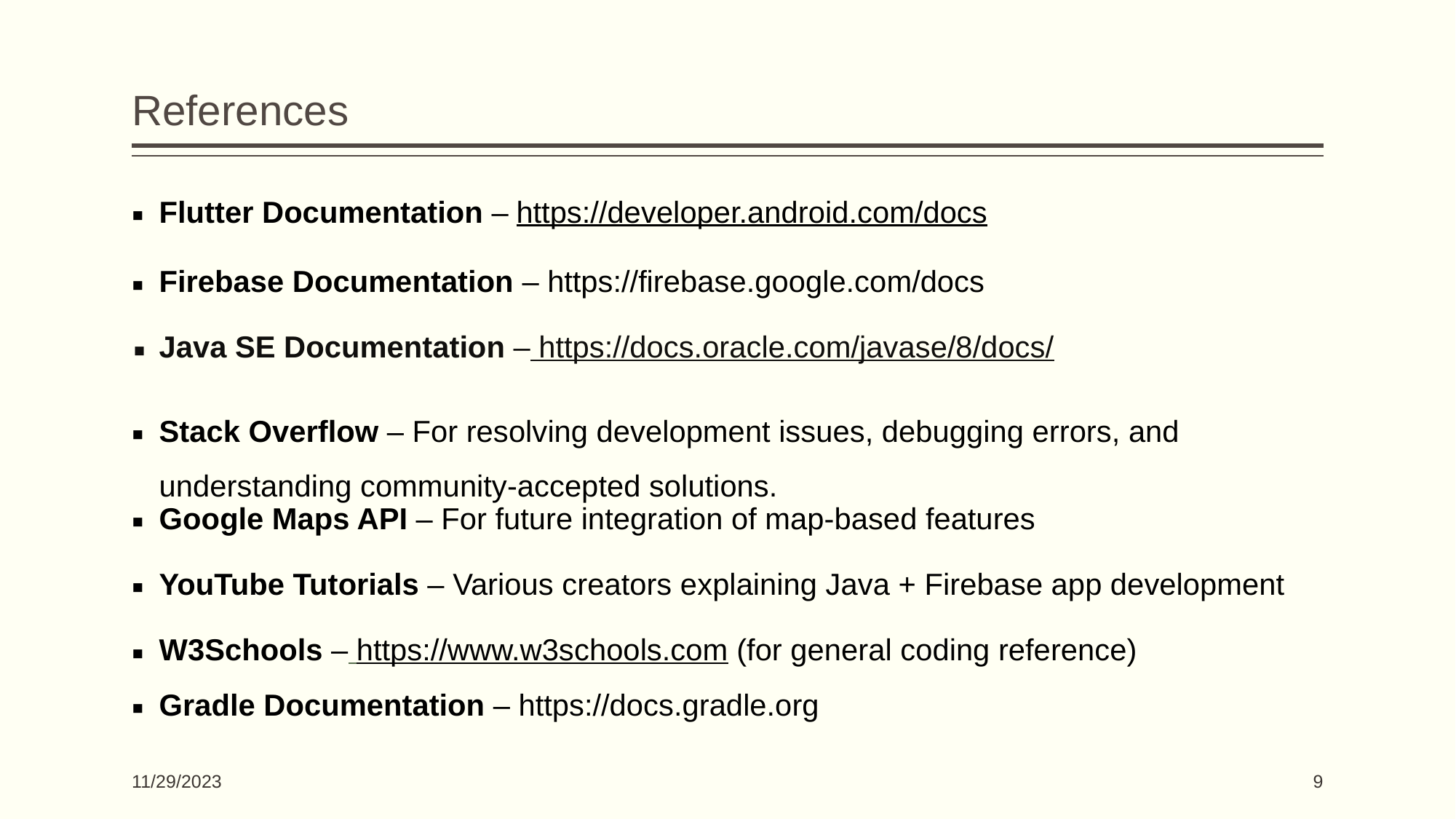

# References
Flutter Documentation – https://developer.android.com/docs
Firebase Documentation – https://firebase.google.com/docs

Java SE Documentation – https://docs.oracle.com/javase/8/docs/
Stack Overflow – For resolving development issues, debugging errors, and understanding community-accepted solutions.
Google Maps API – For future integration of map-based features
YouTube Tutorials – Various creators explaining Java + Firebase app development
W3Schools – https://www.w3schools.com (for general coding reference)
Gradle Documentation – https://docs.gradle.org

11/29/2023
9